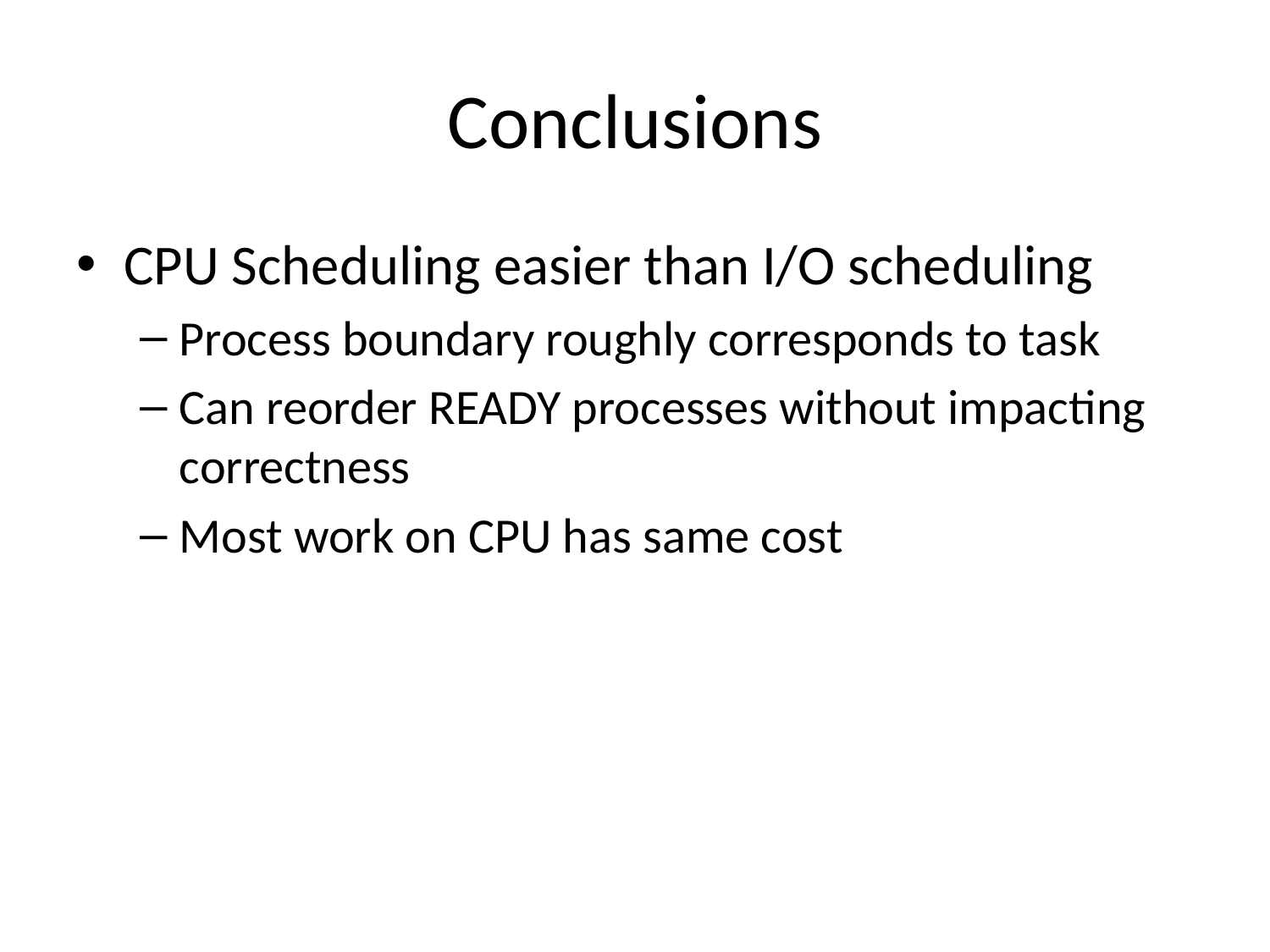

# Conclusions
CPU Scheduling easier than I/O scheduling
Process boundary roughly corresponds to task
Can reorder READY processes without impacting correctness
Most work on CPU has same cost